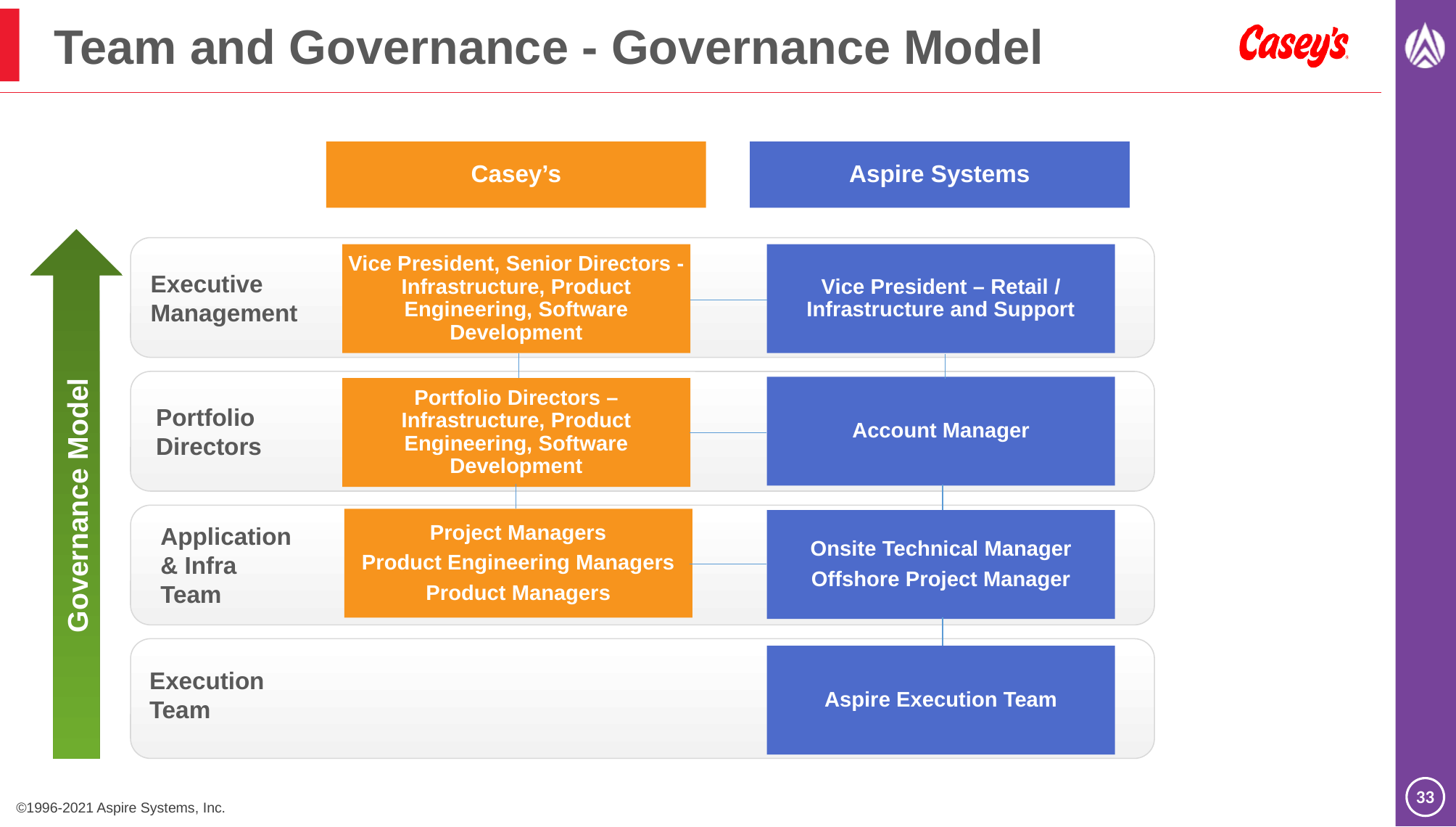

# Team and Governance - Governance Model
Casey’s
Aspire Systems
Governance Model

Vice President, Senior Directors - Infrastructure, Product Engineering, Software Development
Vice President – Retail / Infrastructure and Support
Executive
Management

Account Manager
Portfolio Directors – Infrastructure, Product Engineering, Software Development
Portfolio
Directors

Project Managers
Product Engineering Managers
Product Managers
Onsite Technical Manager
Offshore Project Manager
Application  & Infra Team

Aspire Execution Team
Execution Team